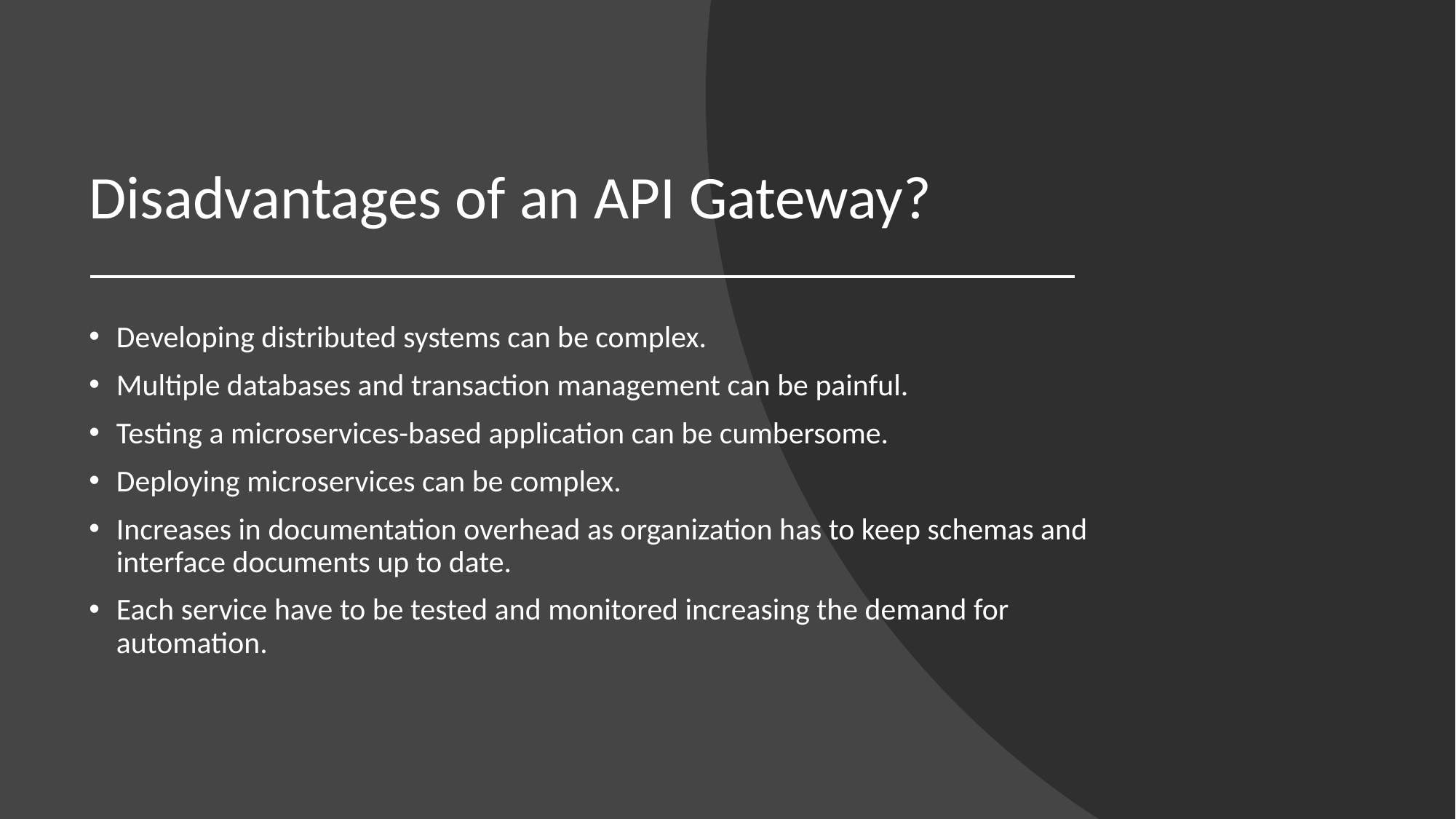

# Disadvantages of an API Gateway?
Developing distributed systems can be complex.
Multiple databases and transaction management can be painful.
Testing a microservices-based application can be cumbersome.
Deploying microservices can be complex.
Increases in documentation overhead as organization has to keep schemas and interface documents up to date.
Each service have to be tested and monitored increasing the demand for automation.